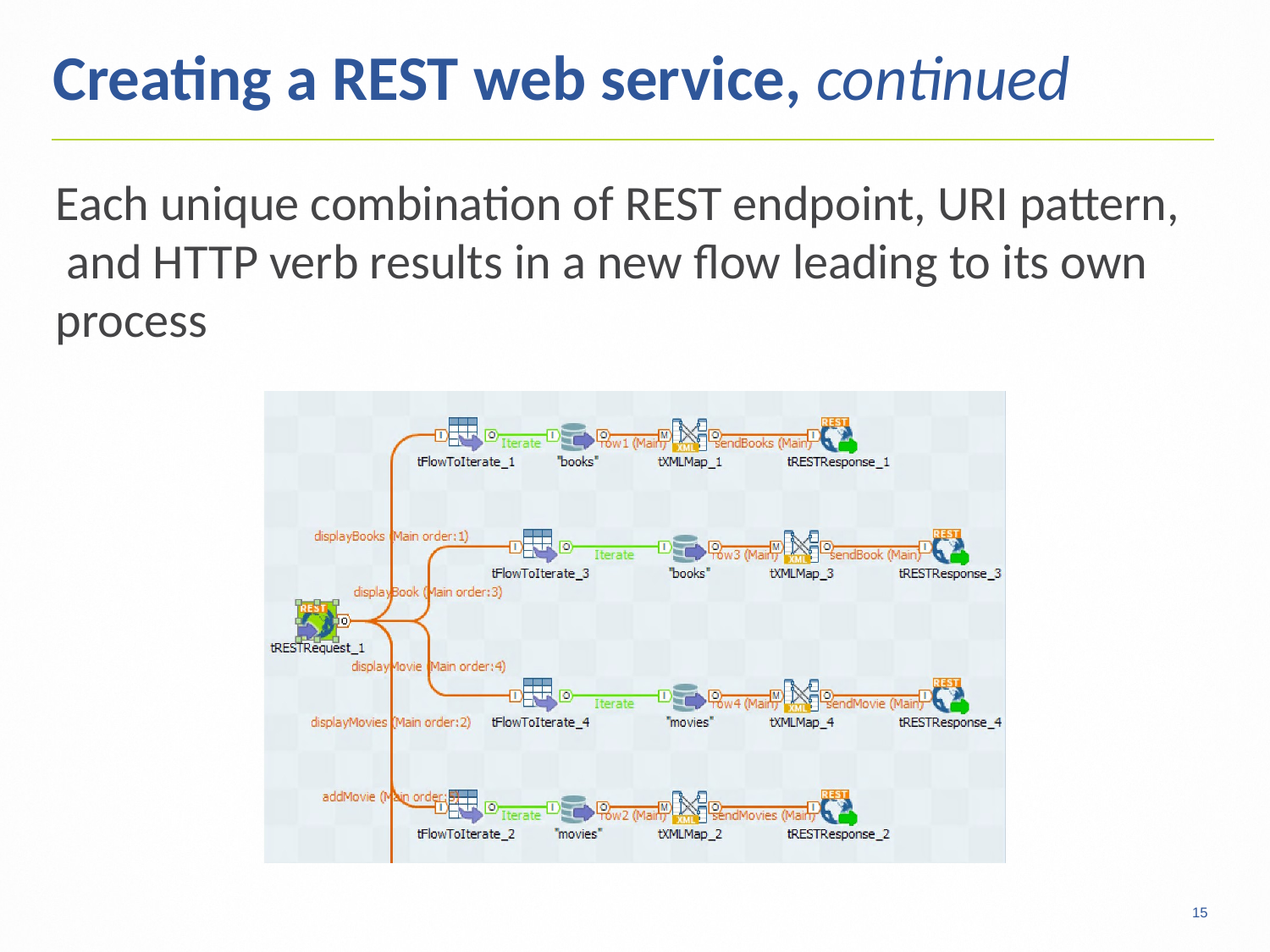

Creating a REST web service, continued

Each unique combination of REST endpoint, URI pattern,  and HTTP verb results in a new flow leading to its own  process

15